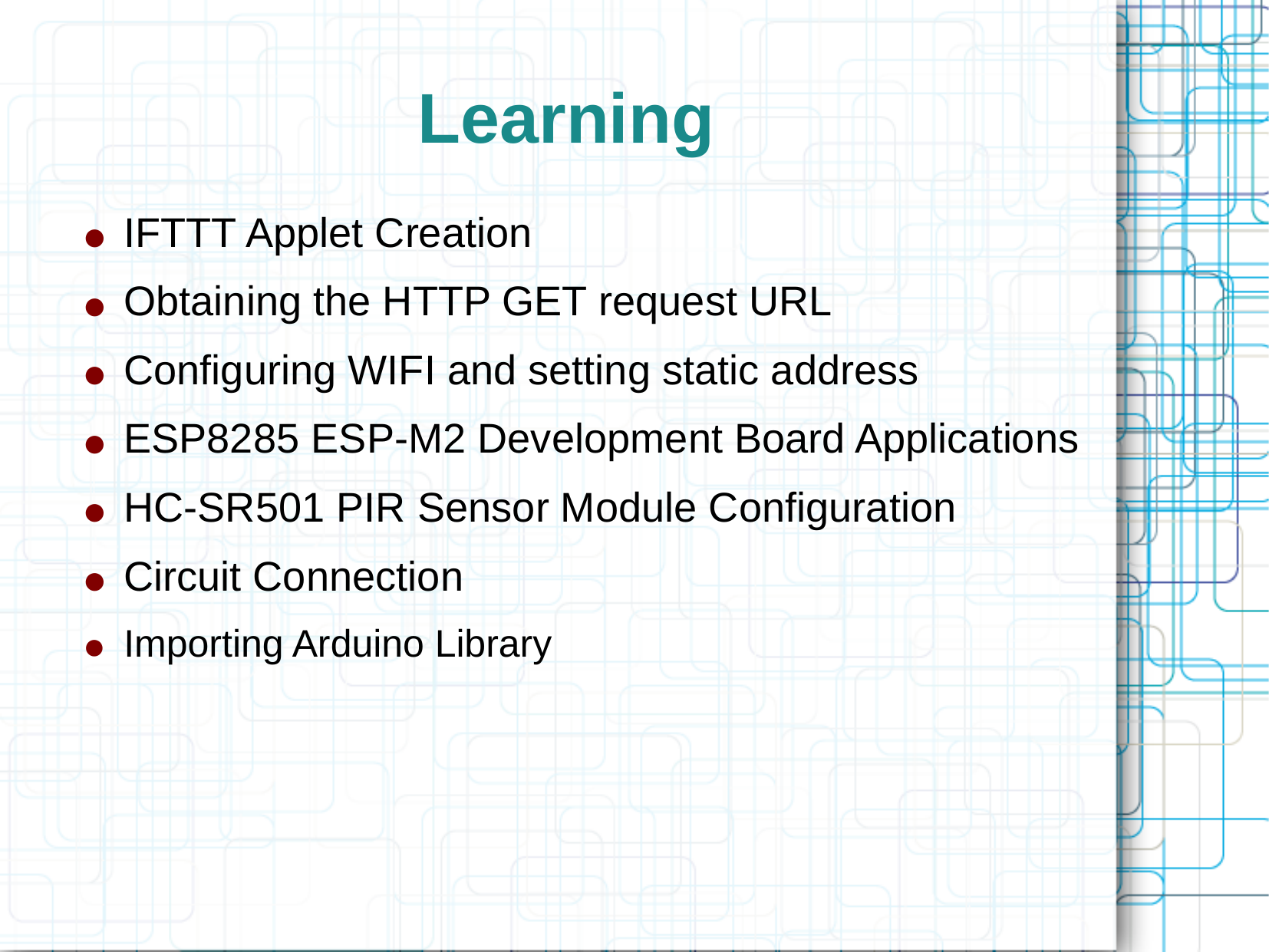

# Learning
IFTTT Applet Creation
Obtaining the HTTP GET request URL
Configuring WIFI and setting static address
ESP8285 ESP-M2 Development Board Applications
HC-SR501 PIR Sensor Module Configuration
Circuit Connection
Importing Arduino Library